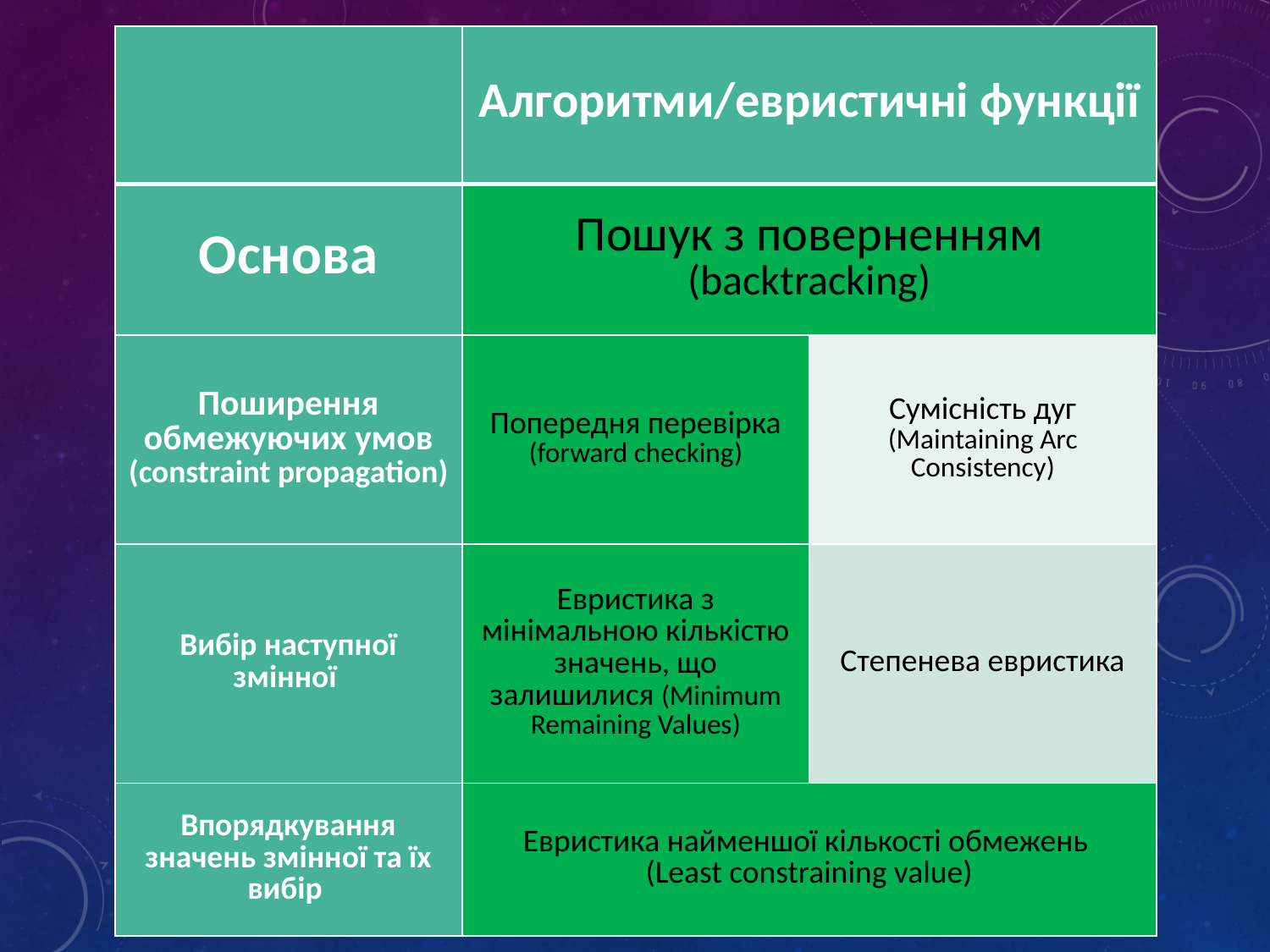

|  | Алгоритми/евристичні функції |  |
| --- | --- | --- |
| Основа | Пошук з поверненням (backtracking) |  |
| Поширення обмежуючих умов (constraint propagation) | Попередня перевірка (forward checking) | Сумісність дуг (Maintaining Arc Consistency) |
| Вибір наступної змінної | Евристика з мінімальною кількістю значень, що залишилися (Minimum Remaining Values) | Степенева евристика |
| Впорядкування значень змінної та їх вибір | Евристика найменшої кількості обмежень (Least constraining value) |  |